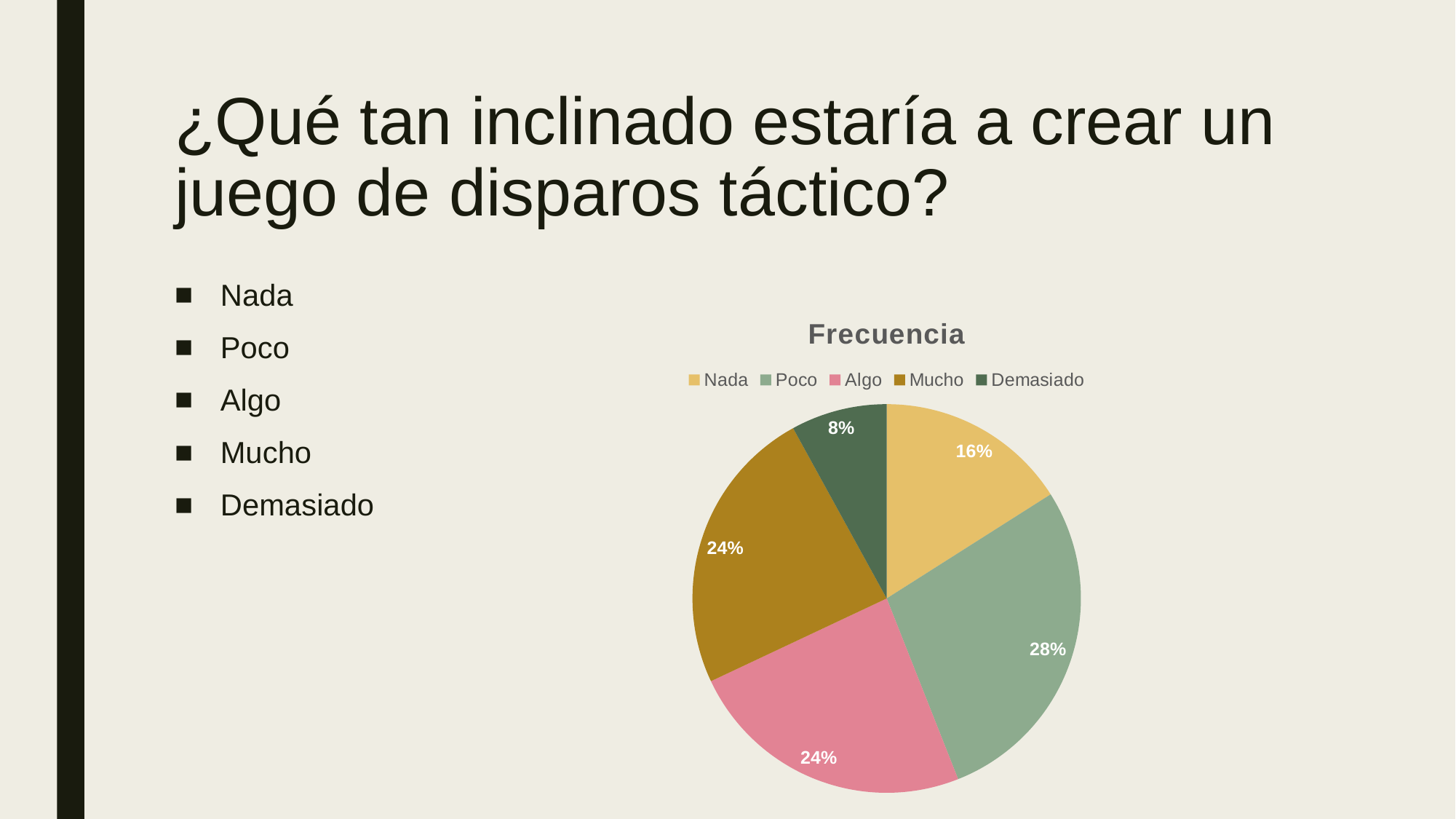

# ¿Qué tan inclinado estaría a crear un juego de disparos táctico?
Nada
Poco
Algo
Mucho
Demasiado

### Chart:

| Category | Frecuencia |
|---|---|
| Nada | 4.0 |
| Poco | 7.0 |
| Algo | 6.0 |
| Mucho | 6.0 |
| Demasiado | 2.0 |